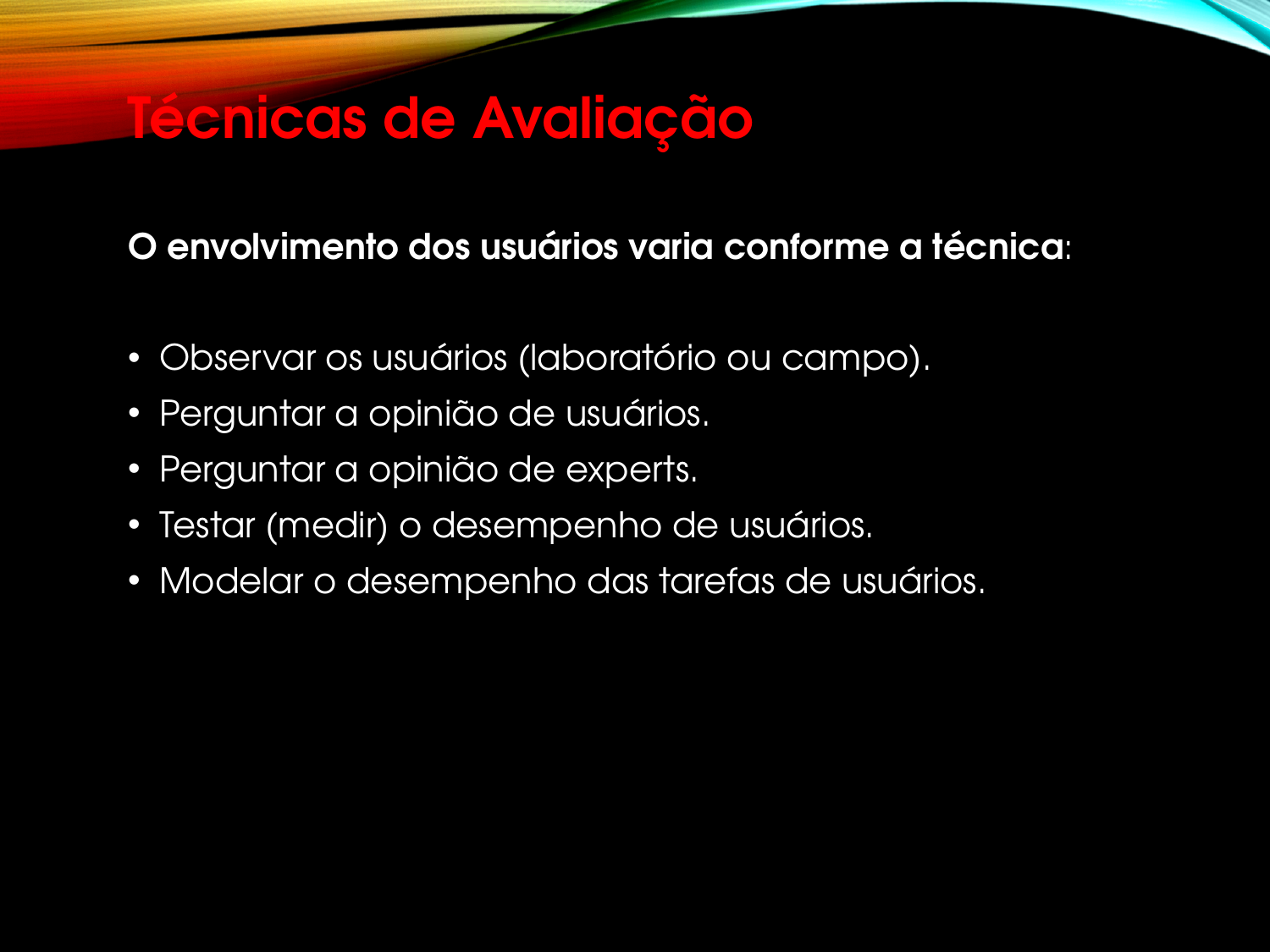

Técnicas de Avaliação
O envolvimento dos usuários varia conforme a técnica:

Observar os usuários (laboratório ou campo).
Perguntar a opinião de usuários.
Perguntar a opinião de experts.
Testar (medir) o desempenho de usuários.
Modelar o desempenho das tarefas de usuários.